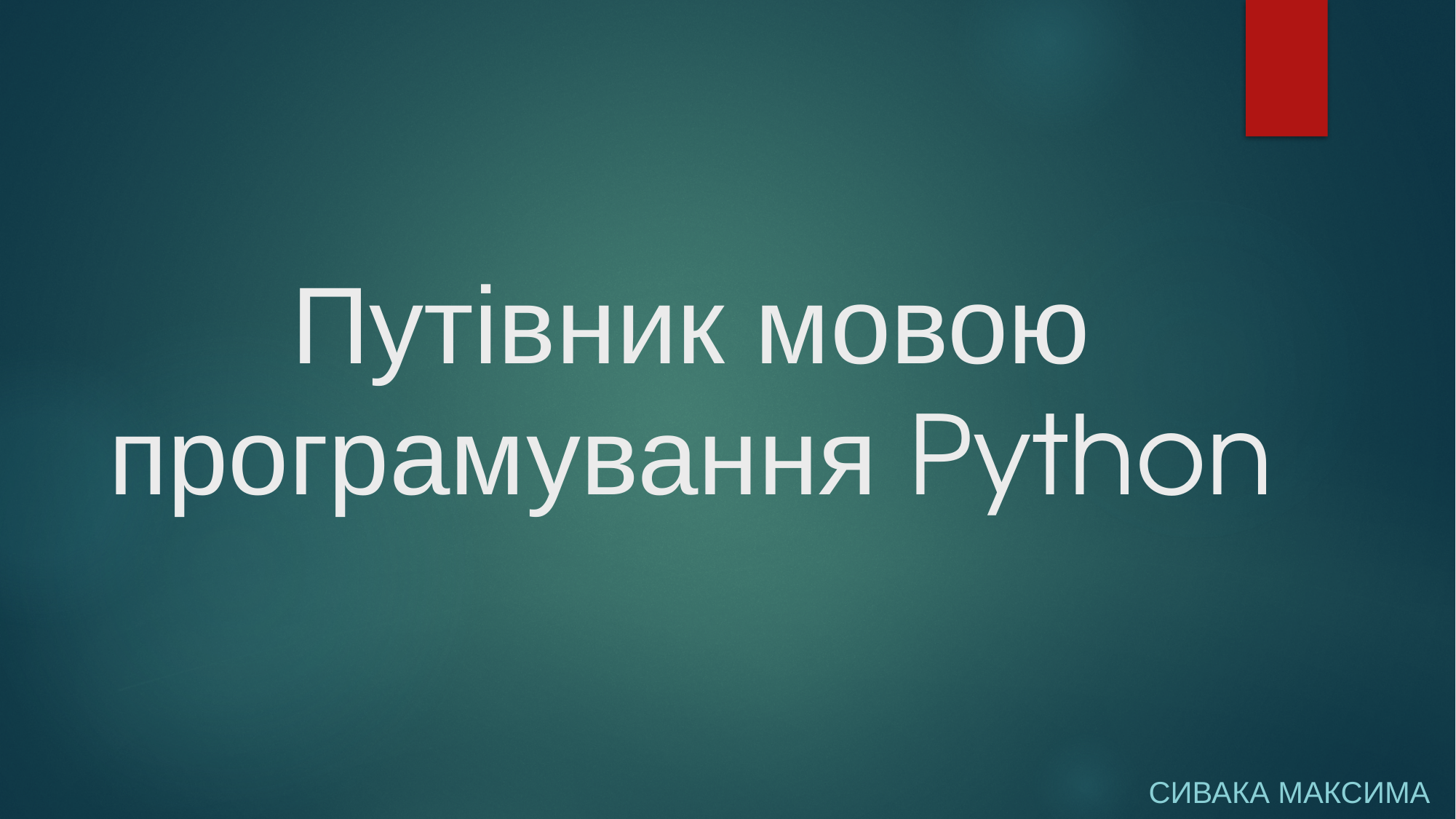

# Путівник мовою програмування Python
Сивака Максима